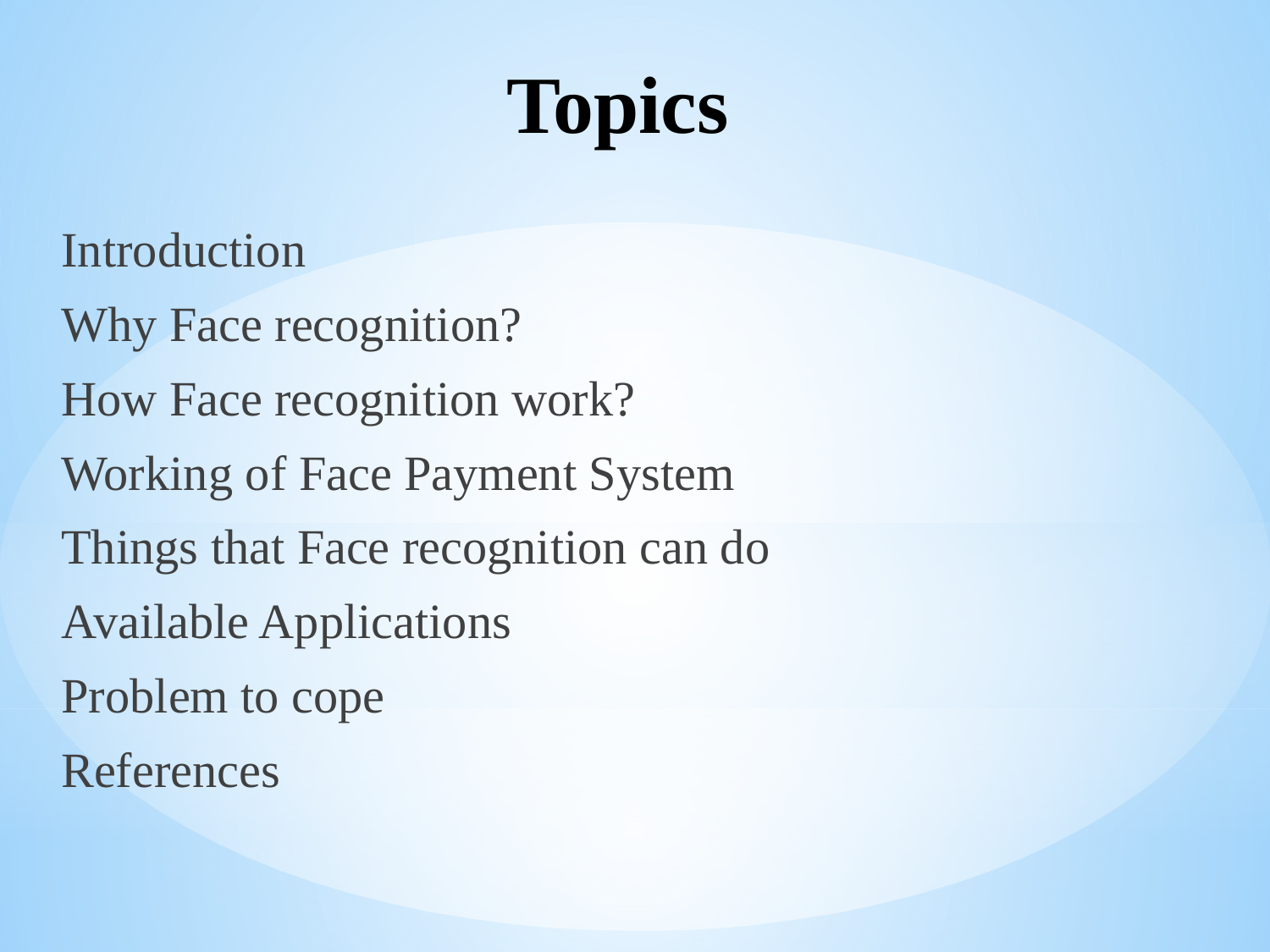

# Topics
Introduction
Why Face recognition?
How Face recognition work?
Working of Face Payment System
Things that Face recognition can do
Available Applications
Problem to cope
References